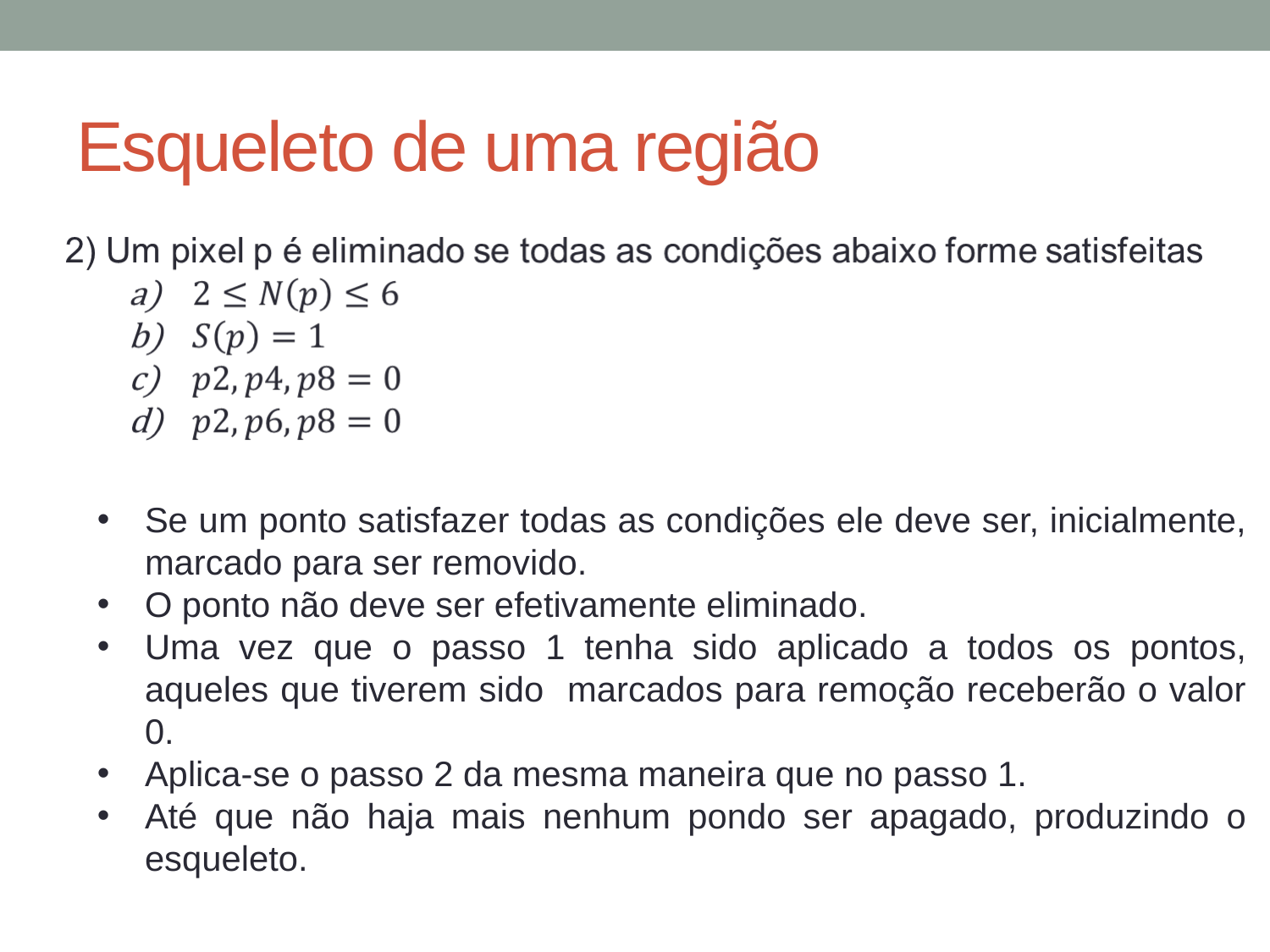

# Esqueleto de uma região

Se um ponto satisfazer todas as condições ele deve ser, inicialmente, marcado para ser removido.
O ponto não deve ser efetivamente eliminado.
Uma vez que o passo 1 tenha sido aplicado a todos os pontos, aqueles que tiverem sido  marcados para remoção receberão o valor 0.
Aplica-se o passo 2 da mesma maneira que no passo 1.
Até que não haja mais nenhum pondo ser apagado, produzindo o esqueleto.